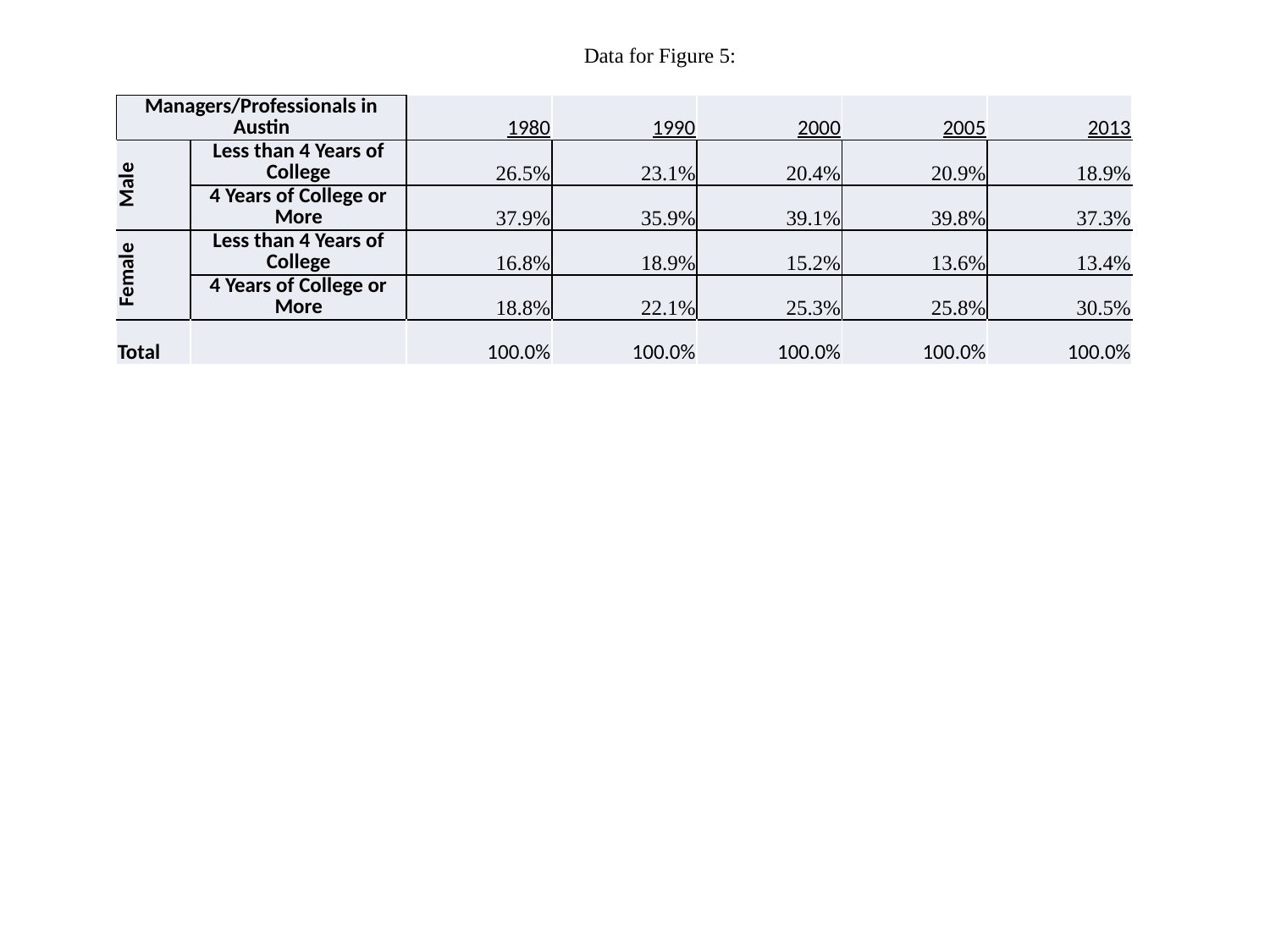

Data for Figure 5:
| Managers/Professionals in Austin |  | 1980 | 1990 | 2000 | 2005 | 2013 |
| --- | --- | --- | --- | --- | --- | --- |
| Male | Less than 4 Years of College | 26.5% | 23.1% | 20.4% | 20.9% | 18.9% |
|  | 4 Years of College or More | 37.9% | 35.9% | 39.1% | 39.8% | 37.3% |
| Female | Less than 4 Years of College | 16.8% | 18.9% | 15.2% | 13.6% | 13.4% |
|  | 4 Years of College or More | 18.8% | 22.1% | 25.3% | 25.8% | 30.5% |
| Total |  | 100.0% | 100.0% | 100.0% | 100.0% | 100.0% |